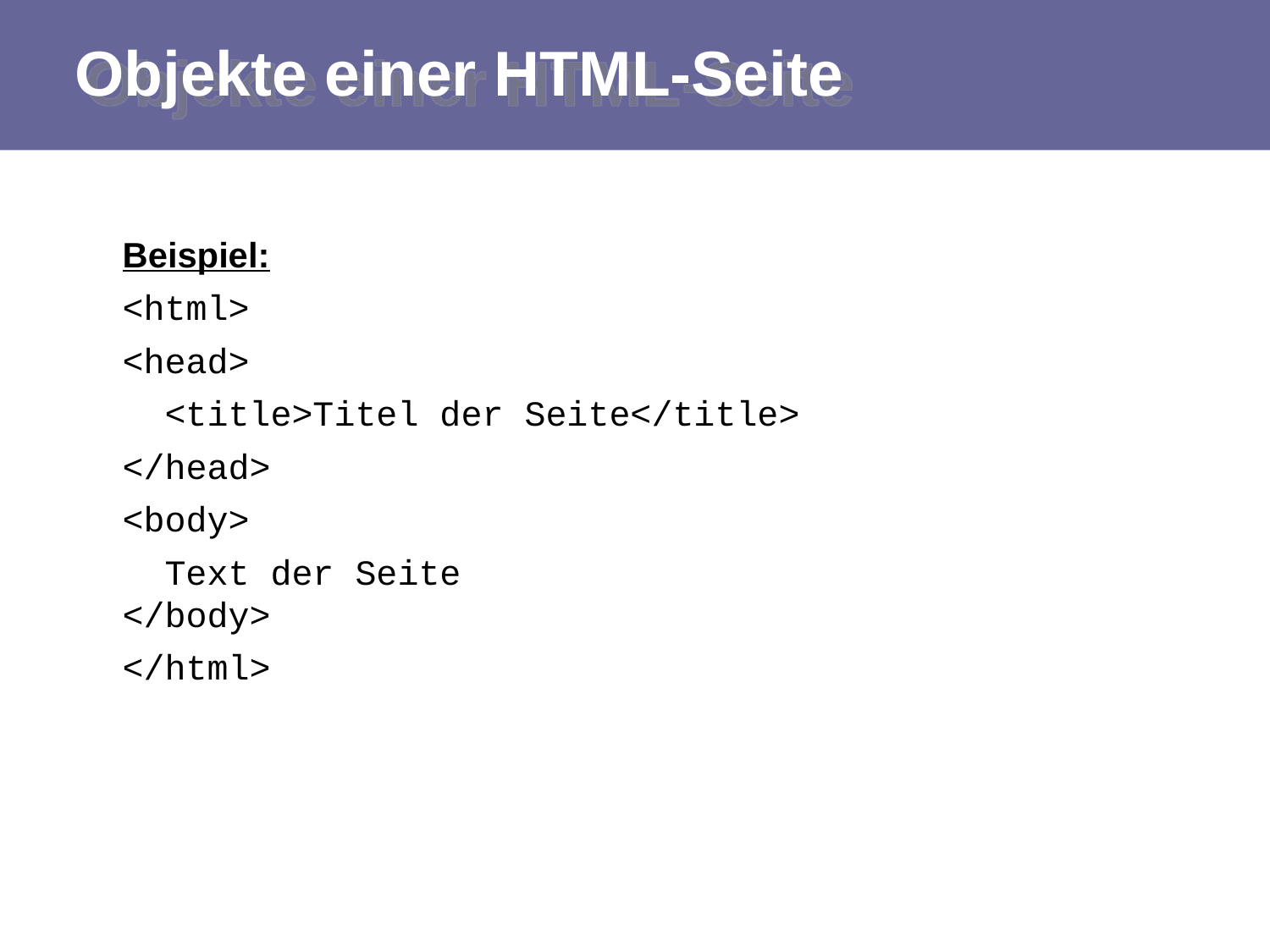

# Objekte einer HTML-Seite
Beispiel:
<html>
<head>
  <title>Titel der Seite</title>
</head>
<body>
  Text der Seite
</body>
</html>